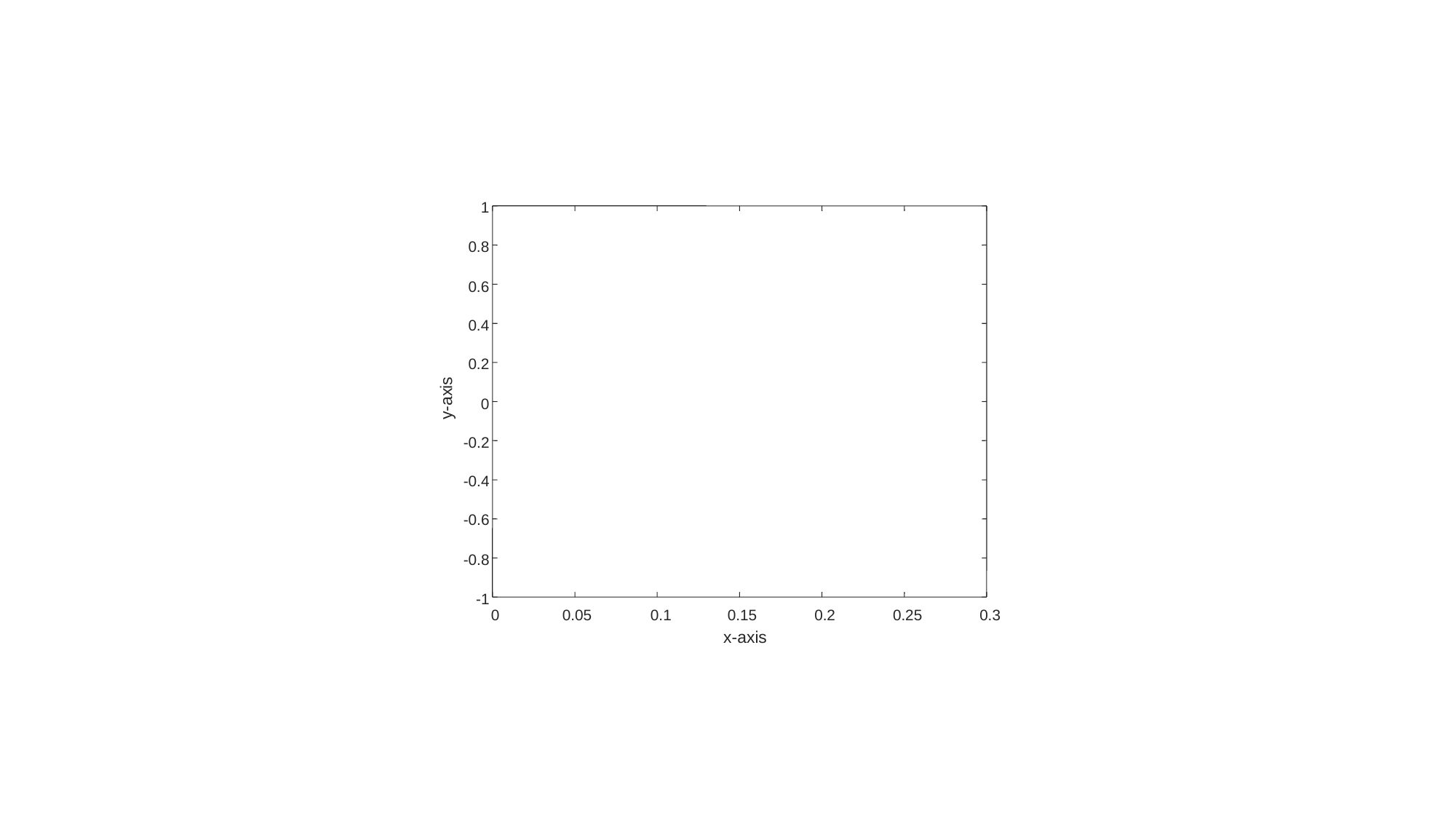

1

0.8

0.6

0.4

0.2

s
i
x
a
0
-

y
-0.2

-0.4

-0.6

-0.8

-1

0
0.05
0.1
0.15
0.2
0.25
0.3
x-axis